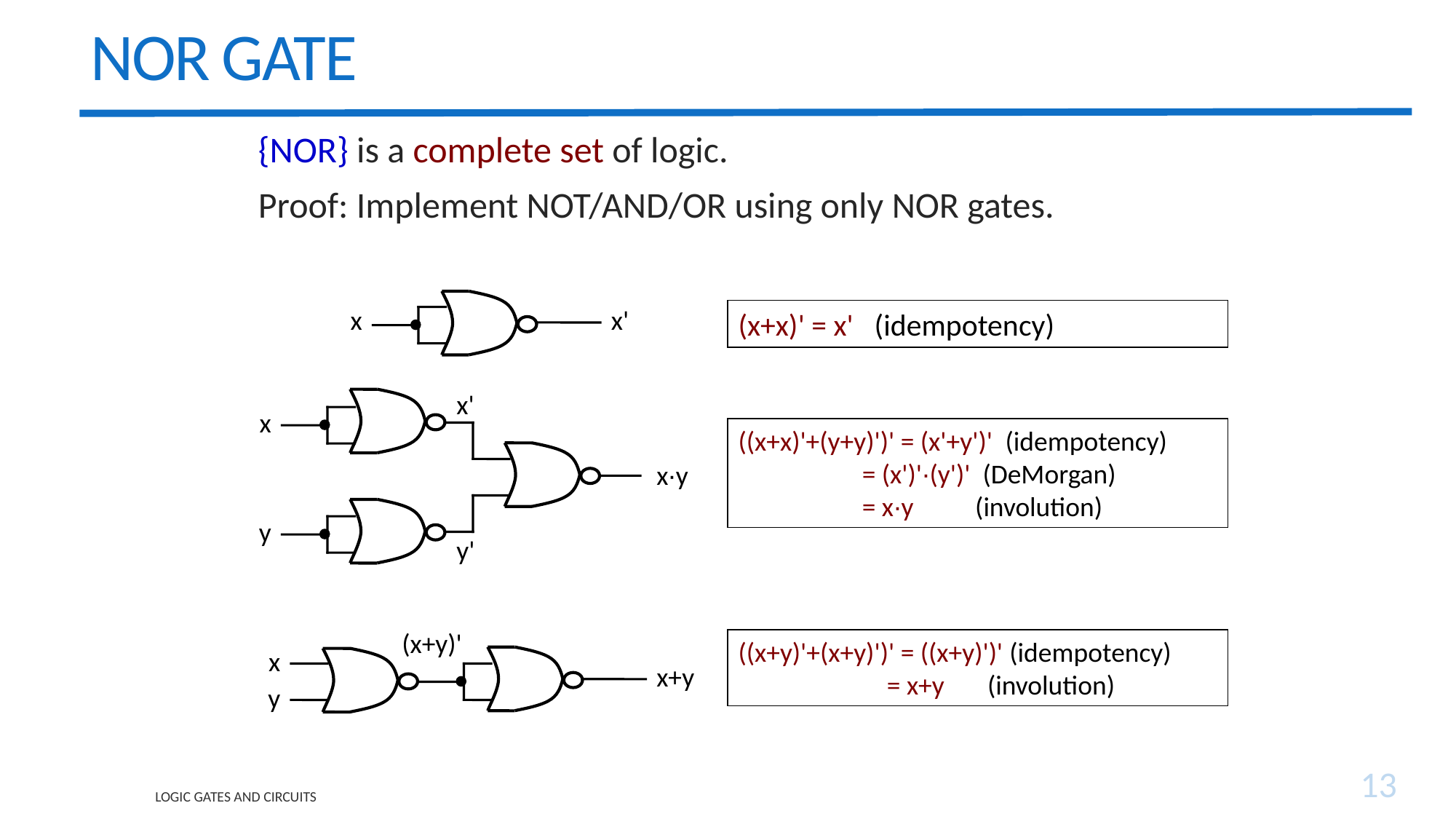

# NOR GATE
{NOR} is a complete set of logic.
Proof: Implement NOT/AND/OR using only NOR gates.

x
x'

(x+x)' = x'   (idempotency)
x'

x

x∙y

y

y'

((x+x)'+(y+y)')' = (x'+y')'  (idempotency)
                    = (x')'∙(y')'  (DeMorgan)
                    = x∙y          (involution)
(x+y)'
x

x+y

y

((x+y)'+(x+y)')' = ((x+y)')' (idempotency)
                        = x+y       (involution)
13
Logic Gates and Circuits